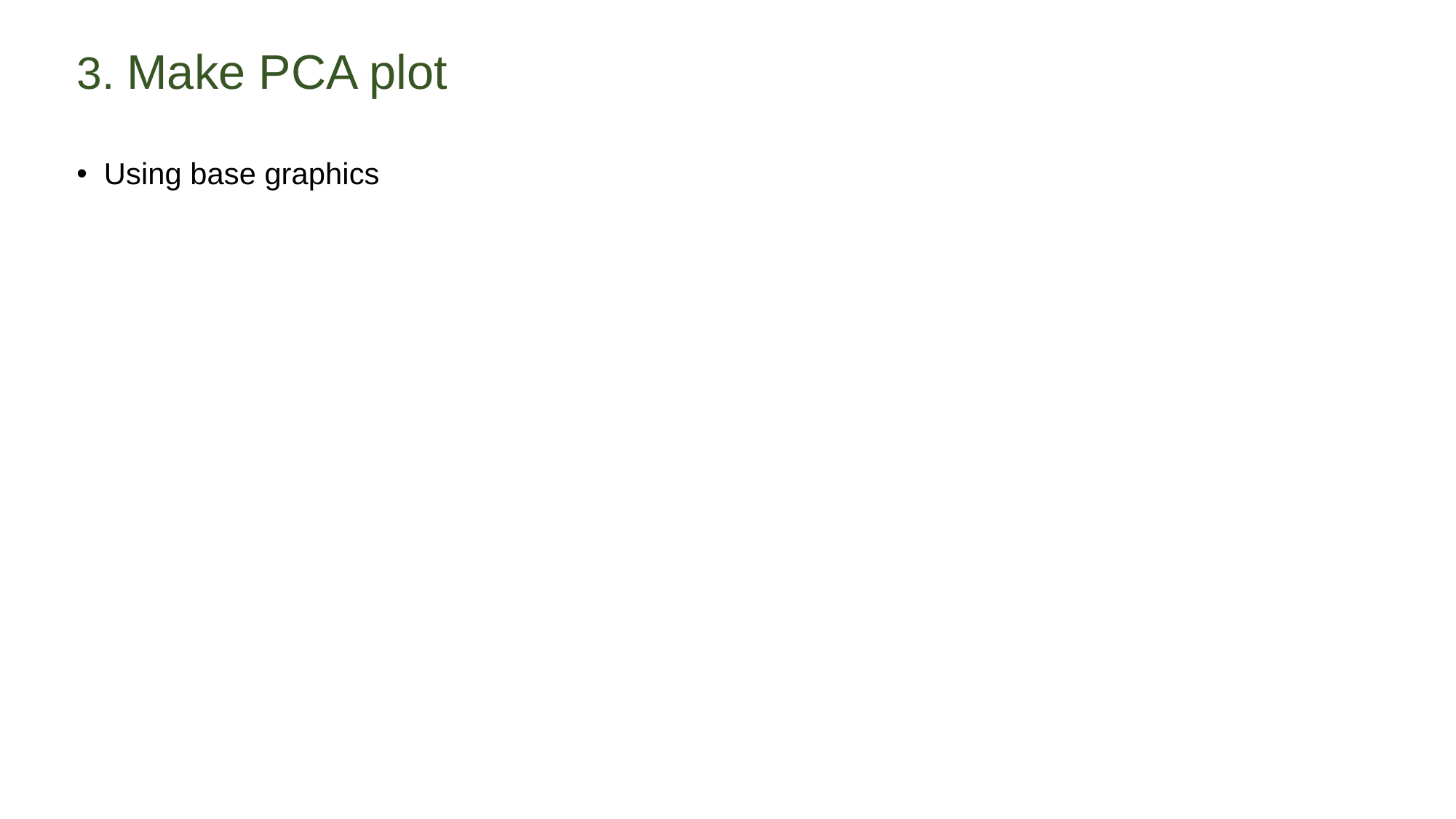

# 3. Make PCA plot
Using base graphics